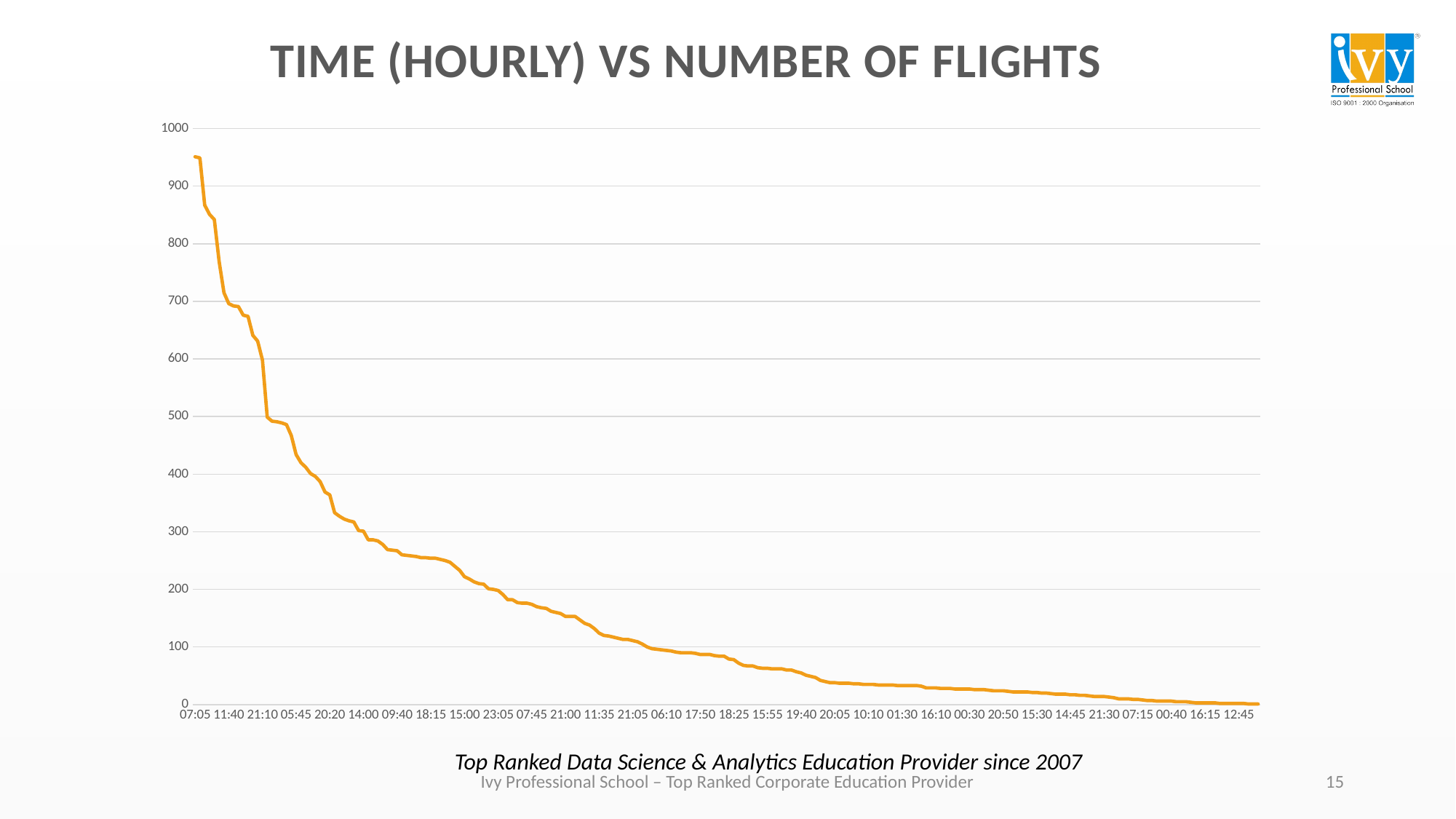

# Time (Hourly) vs number of flights

### Chart

| Category | Total |
|---|---|
| 07:05 | 951.0 |
| 17:00 | 949.0 |
| 07:10 | 867.0 |
| 09:00 | 851.0 |
| 10:20 | 842.0 |
| 10:00 | 769.0 |
| 07:00 | 715.0 |
| 11:40 | 696.0 |
| 13:00 | 692.0 |
| 11:30 | 691.0 |
| 06:00 | 676.0 |
| 08:00 | 674.0 |
| 18:55 | 641.0 |
| 09:45 | 631.0 |
| 21:10 | 598.0 |
| 09:35 | 499.0 |
| 22:50 | 492.0 |
| 17:45 | 491.0 |
| 20:00 | 489.0 |
| 14:05 | 486.0 |
| 07:30 | 467.0 |
| 05:45 | 434.0 |
| 06:30 | 420.0 |
| 08:25 | 412.0 |
| 08:45 | 401.0 |
| 04:55 | 396.0 |
| 05:30 | 387.0 |
| 08:20 | 369.0 |
| 20:20 | 364.0 |
| 11:10 | 333.0 |
| 16:30 | 327.0 |
| 16:45 | 322.0 |
| 16:00 | 319.0 |
| 20:25 | 317.0 |
| 20:55 | 302.0 |
| 14:00 | 301.0 |
| 19:00 | 286.0 |
| 17:30 | 286.0 |
| 02:15 | 284.0 |
| 19:30 | 278.0 |
| 07:55 | 269.0 |
| 19:45 | 268.0 |
| 09:40 | 267.0 |
| 09:30 | 260.0 |
| 12:50 | 259.0 |
| 06:40 | 258.0 |
| 10:35 | 257.0 |
| 19:55 | 255.0 |
| 13:15 | 255.0 |
| 18:15 | 254.0 |
| 06:55 | 254.0 |
| 05:55 | 252.0 |
| 22:20 | 250.0 |
| 15:15 | 247.0 |
| 19:35 | 240.0 |
| 07:35 | 233.0 |
| 15:00 | 222.0 |
| 05:50 | 218.0 |
| 08:30 | 213.0 |
| 17:10 | 210.0 |
| 08:55 | 209.0 |
| 16:55 | 201.0 |
| 23:55 | 200.0 |
| 23:05 | 198.0 |
| 06:50 | 191.0 |
| 09:25 | 182.0 |
| 11:25 | 182.0 |
| 12:00 | 177.0 |
| 14:35 | 176.0 |
| 15:05 | 176.0 |
| 07:45 | 174.0 |
| 17:15 | 170.0 |
| 21:50 | 168.0 |
| 20:45 | 167.0 |
| 21:25 | 162.0 |
| 22:45 | 160.0 |
| 19:10 | 158.0 |
| 21:00 | 153.0 |
| 14:55 | 153.0 |
| 19:15 | 153.0 |
| 09:15 | 147.0 |
| 13:55 | 141.0 |
| 02:55 | 138.0 |
| 19:50 | 132.0 |
| 11:35 | 124.0 |
| 20:30 | 120.0 |
| 14:40 | 119.0 |
| 03:50 | 117.0 |
| 04:00 | 115.0 |
| 06:05 | 113.0 |
| 09:10 | 113.0 |
| 21:05 | 111.0 |
| 09:50 | 109.0 |
| 22:00 | 105.0 |
| 14:25 | 100.0 |
| 06:45 | 97.0 |
| 13:20 | 96.0 |
| 07:25 | 95.0 |
| 06:10 | 94.0 |
| 18:00 | 93.0 |
| 05:10 | 91.0 |
| 06:20 | 90.0 |
| 11:00 | 90.0 |
| 16:40 | 90.0 |
| 15:10 | 89.0 |
| 17:50 | 87.0 |
| 23:30 | 87.0 |
| 05:15 | 87.0 |
| 10:45 | 85.0 |
| 13:25 | 84.0 |
| 13:05 | 84.0 |
| 17:55 | 79.0 |
| 18:25 | 78.0 |
| 22:40 | 72.0 |
| 16:50 | 68.0 |
| 14:10 | 67.0 |
| 09:55 | 67.0 |
| 23:25 | 64.0 |
| 04:45 | 63.0 |
| 15:55 | 63.0 |
| 08:50 | 62.0 |
| 14:15 | 62.0 |
| 08:35 | 62.0 |
| 05:25 | 60.0 |
| 15:45 | 60.0 |
| 20:35 | 57.0 |
| 19:40 | 55.0 |
| 22:55 | 51.0 |
| 18:05 | 49.0 |
| 15:50 | 47.0 |
| 20:40 | 42.0 |
| 10:55 | 40.0 |
| 17:40 | 38.0 |
| 20:05 | 38.0 |
| 02:00 | 37.0 |
| 10:30 | 37.0 |
| 11:50 | 37.0 |
| 05:00 | 36.0 |
| 11:15 | 36.0 |
| 20:10 | 35.0 |
| 10:10 | 35.0 |
| 05:05 | 35.0 |
| 08:15 | 34.0 |
| 00:20 | 34.0 |
| 17:20 | 34.0 |
| 14:20 | 34.0 |
| 21:20 | 33.0 |
| 01:30 | 33.0 |
| 17:25 | 33.0 |
| 11:45 | 33.0 |
| 18:20 | 33.0 |
| 22:10 | 32.0 |
| 13:10 | 29.0 |
| 11:55 | 29.0 |
| 16:10 | 29.0 |
| 05:35 | 28.0 |
| 20:15 | 28.0 |
| 12:55 | 28.0 |
| 18:40 | 27.0 |
| 14:30 | 27.0 |
| 22:05 | 27.0 |
| 00:30 | 27.0 |
| 22:15 | 26.0 |
| 12:30 | 26.0 |
| 05:40 | 26.0 |
| 04:40 | 25.0 |
| 11:05 | 24.0 |
| 13:30 | 24.0 |
| 20:50 | 24.0 |
| 19:05 | 23.0 |
| 21:15 | 22.0 |
| 06:25 | 22.0 |
| 15:20 | 22.0 |
| 15:40 | 22.0 |
| 18:35 | 21.0 |
| 15:30 | 21.0 |
| 02:35 | 20.0 |
| 18:45 | 20.0 |
| 08:10 | 19.0 |
| 21:55 | 18.0 |
| 12:15 | 18.0 |
| 17:35 | 18.0 |
| 14:45 | 17.0 |
| 16:35 | 17.0 |
| 08:40 | 16.0 |
| 10:25 | 16.0 |
| 15:25 | 15.0 |
| 17:05 | 14.0 |
| 23:00 | 14.0 |
| 21:30 | 14.0 |
| 19:20 | 13.0 |
| 15:35 | 12.0 |
| 18:30 | 10.0 |
| 12:20 | 10.0 |
| 09:20 | 10.0 |
| 13:45 | 9.0 |
| 07:15 | 9.0 |
| 02:30 | 8.0 |
| 10:05 | 7.0 |
| 00:25 | 7.0 |
| 03:05 | 6.0 |
| 06:35 | 6.0 |
| 13:50 | 6.0 |
| 00:40 | 6.0 |
| 22:25 | 5.0 |
| 16:25 | 5.0 |
| 02:05 | 5.0 |
| 13:40 | 4.0 |
| 01:40 | 3.0 |
| 03:00 | 3.0 |
| 16:15 | 3.0 |
| 21:35 | 3.0 |
| 12:10 | 3.0 |
| 06:15 | 2.0 |
| 21:40 | 2.0 |
| 01:35 | 2.0 |
| 11:20 | 2.0 |
| 12:45 | 2.0 |
| 07:20 | 2.0 |
| 04:15 | 1.0 |
| 12:05 | 1.0 |
| 04:50 | 1.0 |

Top Ranked Data Science & Analytics Education Provider since 2007

15